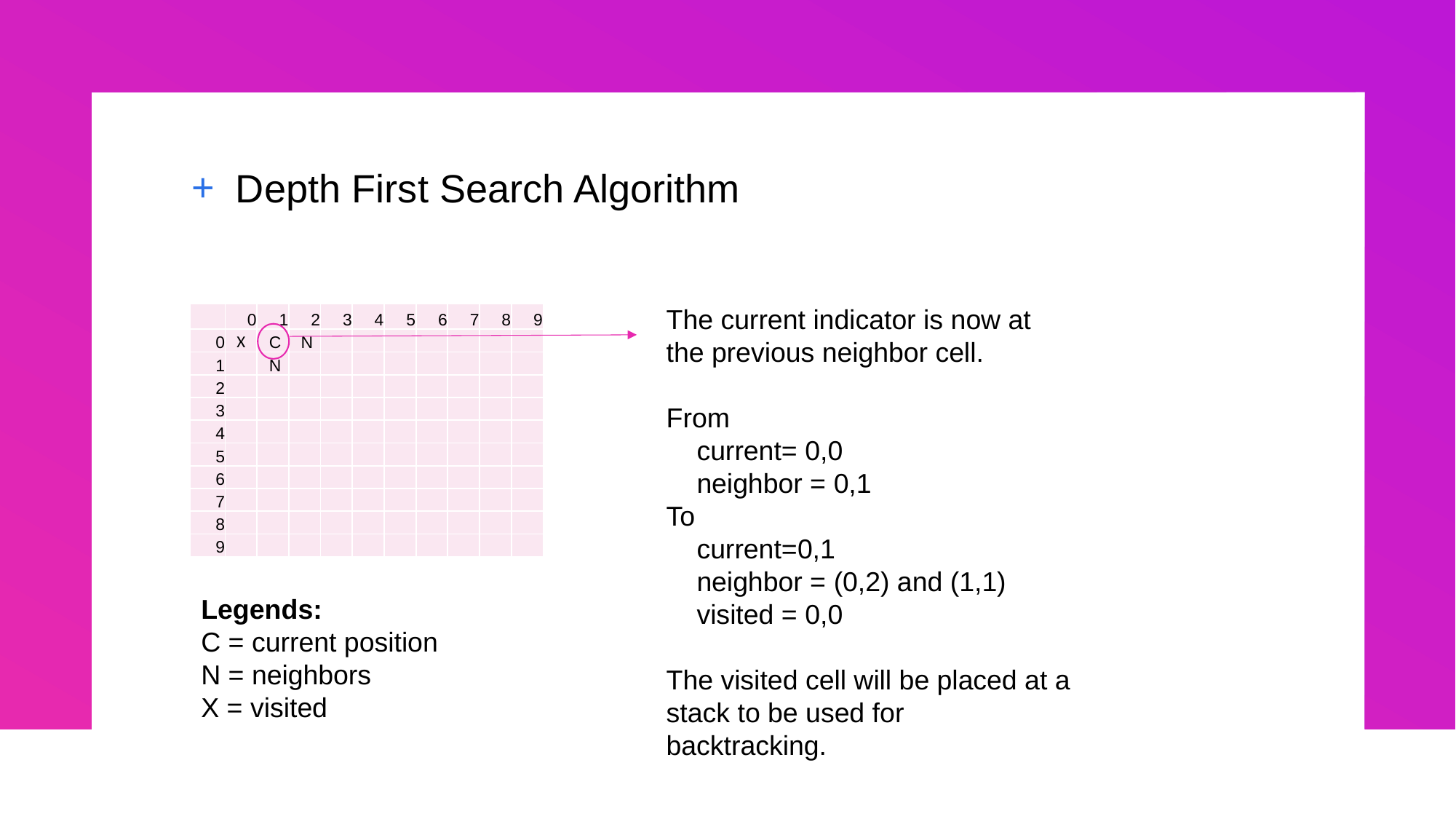

Depth First Search Algorithm

The current indicator is now at the previous neighbor cell.

From
    current= 0,0
    neighbor = 0,1
To
    current=0,1
    neighbor = (0,2) and (1,1)
    visited = 0,0

The visited cell will be placed at a stack to be used for backtracking.

|  | 0 | 1 | 2 | 3 | 4 | 5 | 6 | 7 | 8 | 9 |
| --- | --- | --- | --- | --- | --- | --- | --- | --- | --- | --- |
| 0 | X | C | N |  |  |  |  |  |  |  |
| 1 |  | N |  |  |  |  |  |  |  |  |
| 2 |  |  |  |  |  |  |  |  |  |  |
| 3 |  |  |  |  |  |  |  |  |  |  |
| 4 |  |  |  |  |  |  |  |  |  |  |
| 5 |  |  |  |  |  |  |  |  |  |  |
| 6 |  |  |  |  |  |  |  |  |  |  |
| 7 |  |  |  |  |  |  |  |  |  |  |
| 8 |  |  |  |  |  |  |  |  |  |  |
| 9 |  |  |  |  |  |  |  |  |  |  |

Legends:
C = current position
N = neighbors
X = visited